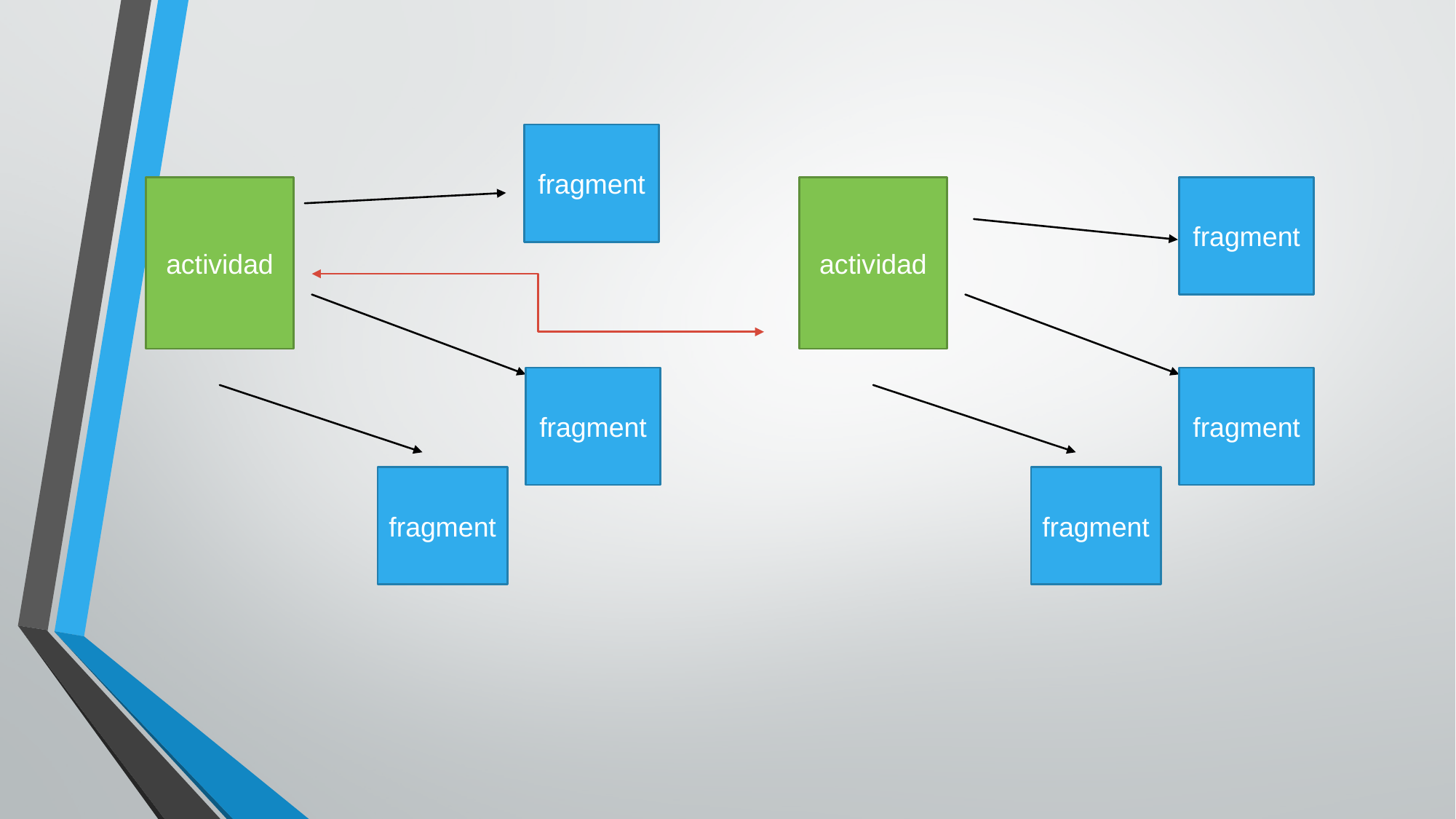

#
fragment
actividad
actividad
fragment

fragment
fragment
fragment
fragment